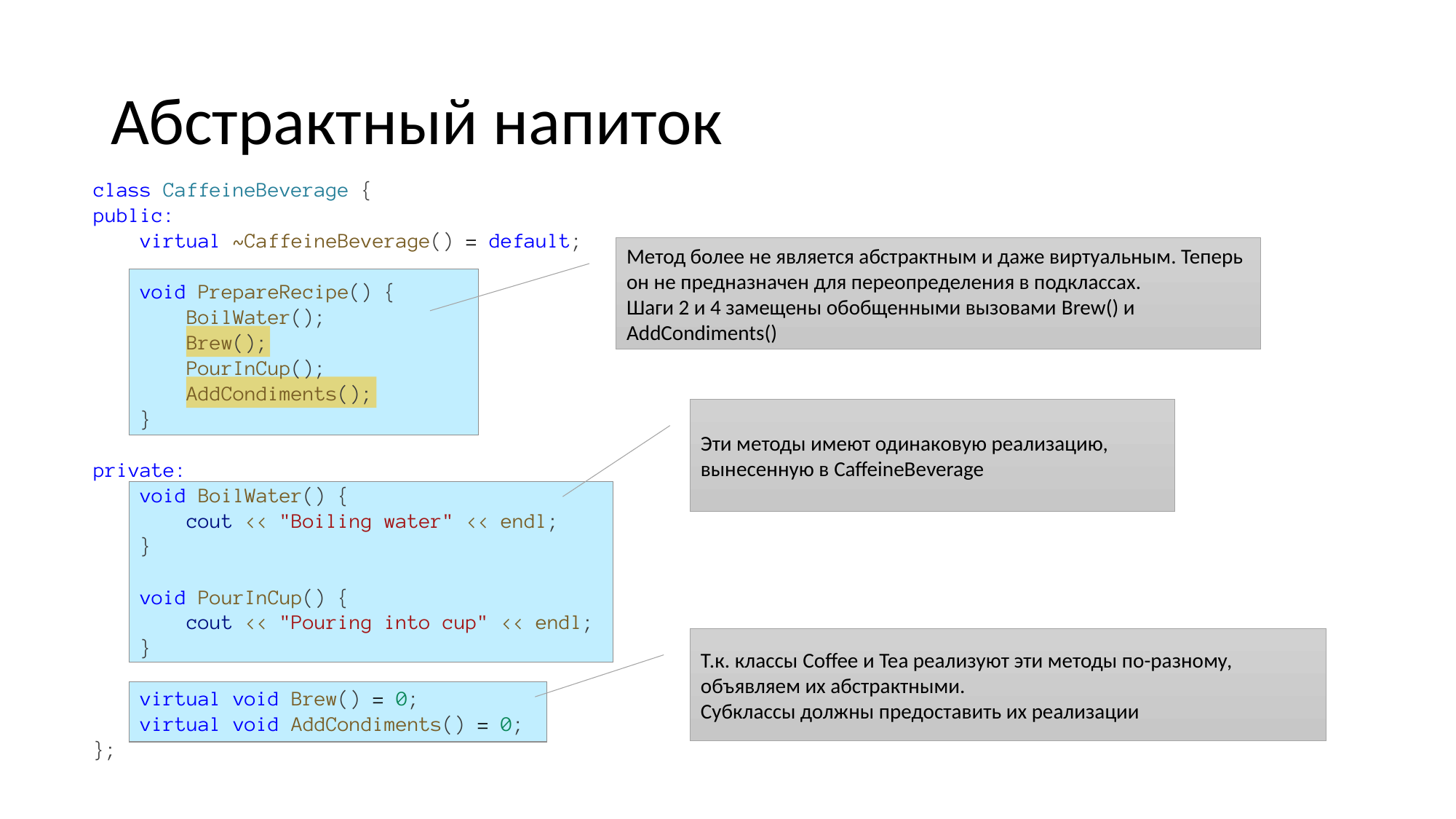

# Абстрактный напиток
class CaffeineBeverage {
public:
    virtual ~CaffeineBeverage() = default;
    void PrepareRecipe() {
        BoilWater();
        Brew();
        PourInCup();
        AddCondiments();
    }
private:
    void BoilWater() {
        cout << "Boiling water" << endl;
    }
    void PourInCup() {
        cout << "Pouring into cup" << endl;
    }
    virtual void Brew() = 0;
    virtual void AddCondiments() = 0;
};
Метод более не является абстрактным и даже виртуальным. Теперь он не предназначен для переопределения в подклассах.
Шаги 2 и 4 замещены обобщенными вызовами Brew() и AddCondiments()

Эти методы имеют одинаковую реализацию, вынесенную в CaffeineBeverage

Т.к. классы Coffee и Tea реализуют эти методы по-разному, объявляем их абстрактными.
Субклассы должны предоставить их реализации